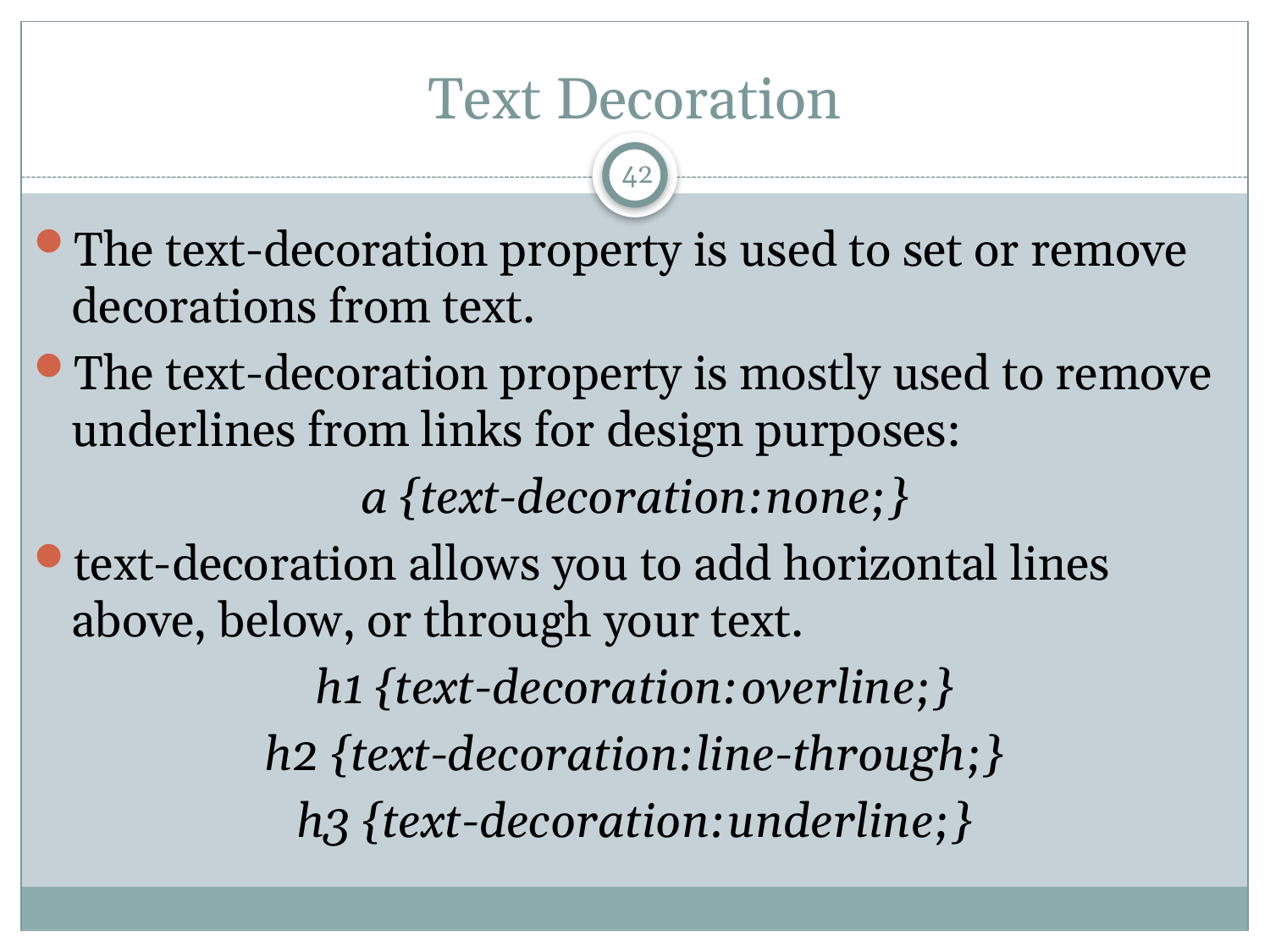

# Text Decoration
42
The text-decoration property is used to set or remove decorations from text.
The text-decoration property is mostly used to remove underlines from links for design purposes:
a {text-decoration:none;}
text-decoration allows you to add horizontal lines above, below, or through your text.
h1 {text-decoration:overline;}
h2 {text-decoration:line-through;}
h3 {text-decoration:underline;}